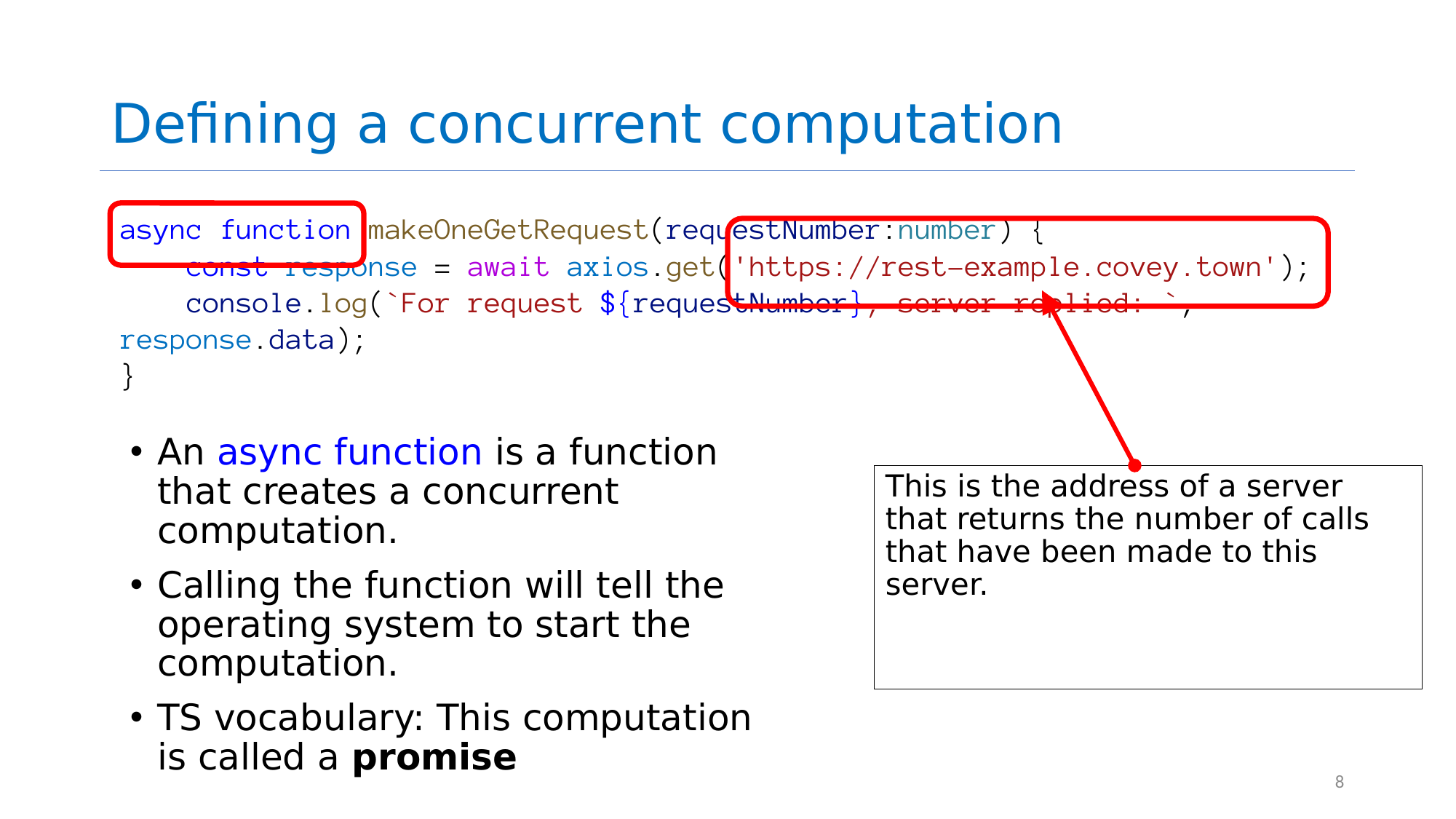

# Defining a concurrent computation

async function makeOneGetRequest(requestNumber:number) {
    const response = await axios.get('https://rest-example.covey.town');
    console.log(`For request ${requestNumber}, server replied: `, response.data);
}

This is the address of a server that returns the number of calls that have been made to this server.

An async function is a function that creates a concurrent computation.
Calling the function will tell the operating system to start the computation.
TS vocabulary: This computation is called a promise

8